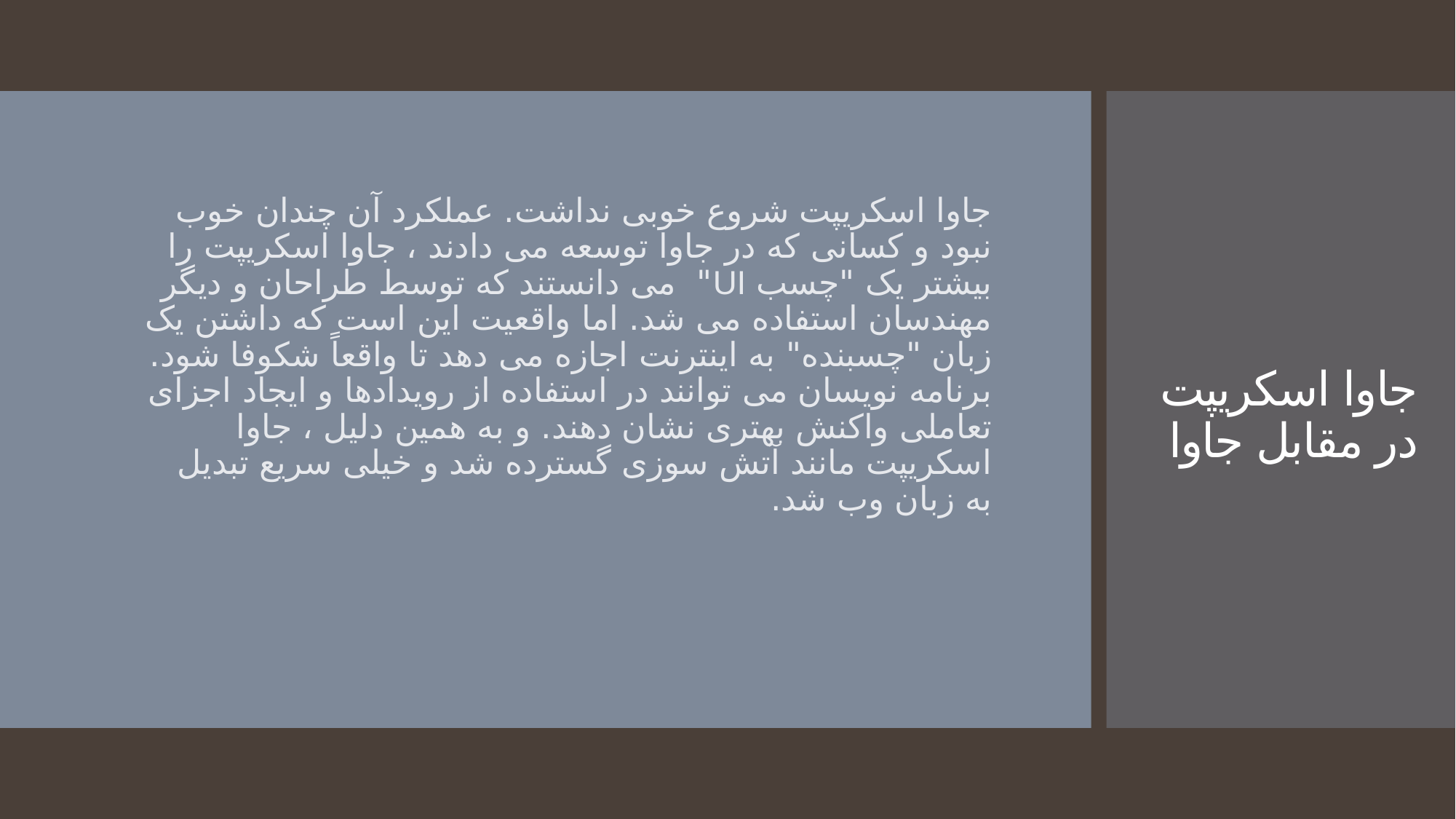

جاوا اسکریپت شروع خوبی نداشت. عملکرد آن چندان خوب نبود و کسانی که در جاوا توسعه می دادند ، جاوا اسکریپت را بیشتر یک "چسب UI"  می دانستند که توسط طراحان و دیگر مهندسان استفاده می شد. اما واقعیت این است که داشتن یک زبان "چسبنده" به اینترنت اجازه می دهد تا واقعاً شکوفا شود. برنامه نویسان می توانند در استفاده از رویدادها و ایجاد اجزای تعاملی واکنش بهتری نشان دهند. و به همین دلیل ، جاوا اسکریپت مانند آتش سوزی گسترده شد و خیلی سریع تبدیل به زبان وب شد.
# جاوا اسکریپت در مقابل جاوا